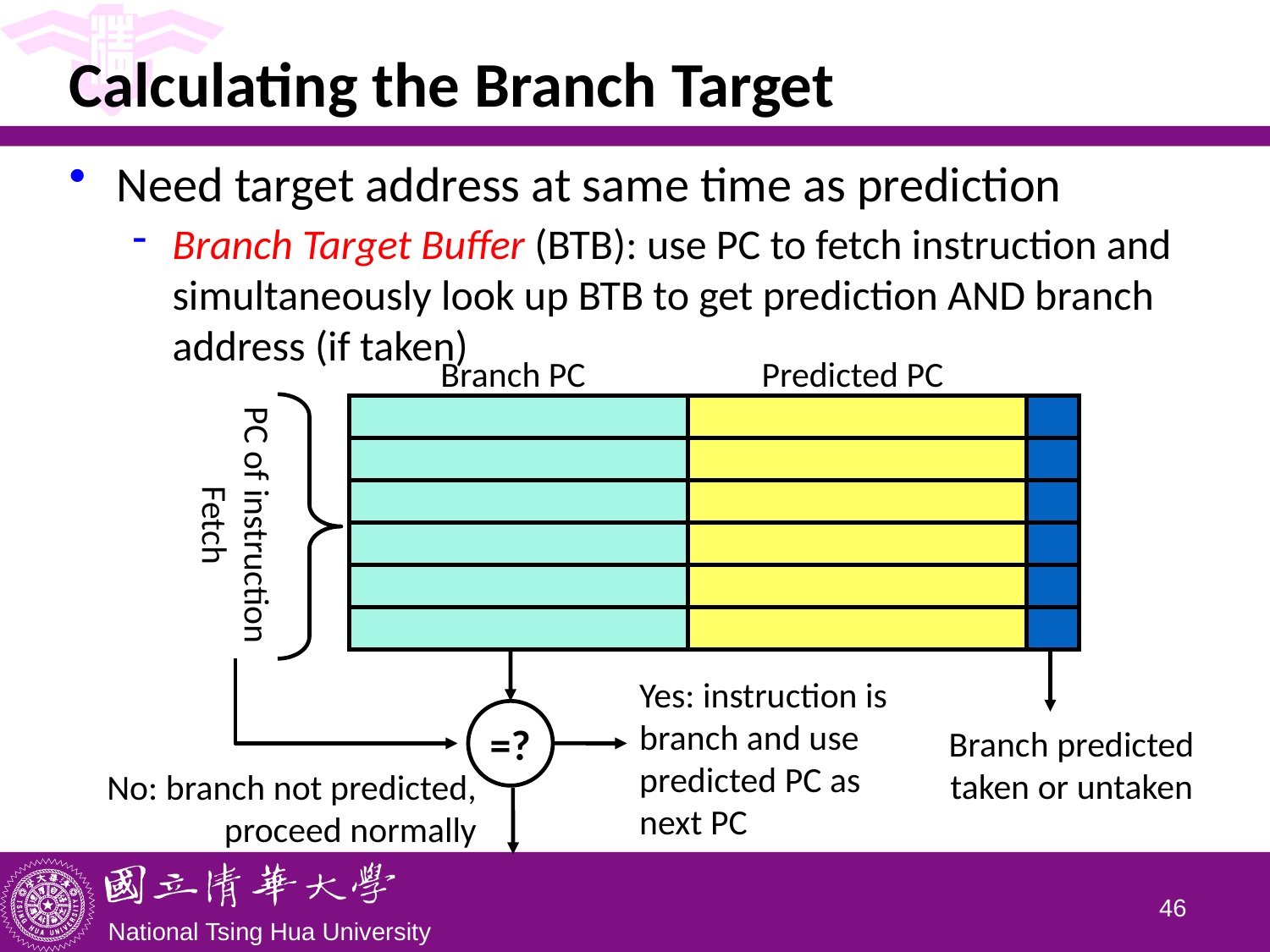

# Calculating the Branch Target
Need target address at same time as prediction
Branch Target Buffer (BTB): use PC to fetch instruction and simultaneously look up BTB to get prediction AND branch address (if taken)

Branch PC
Predicted PC

PC of instruction
Fetch

Yes: instruction is branch and use predicted PC as next PC
Branch predicted
taken or untaken
=?

No: branch not predicted, proceed normally

46